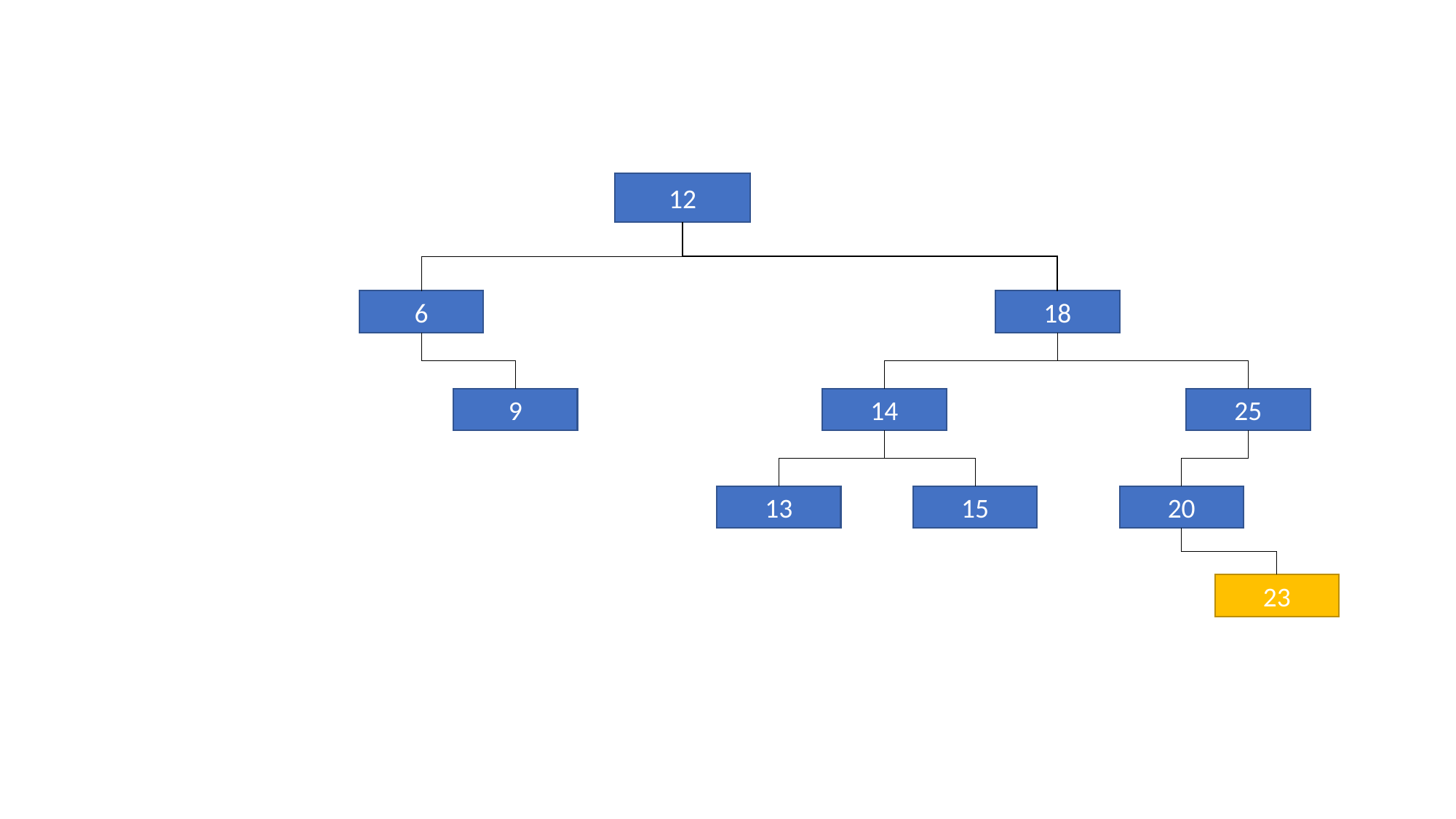

12
18
6
14
25
9
13
20
15
23